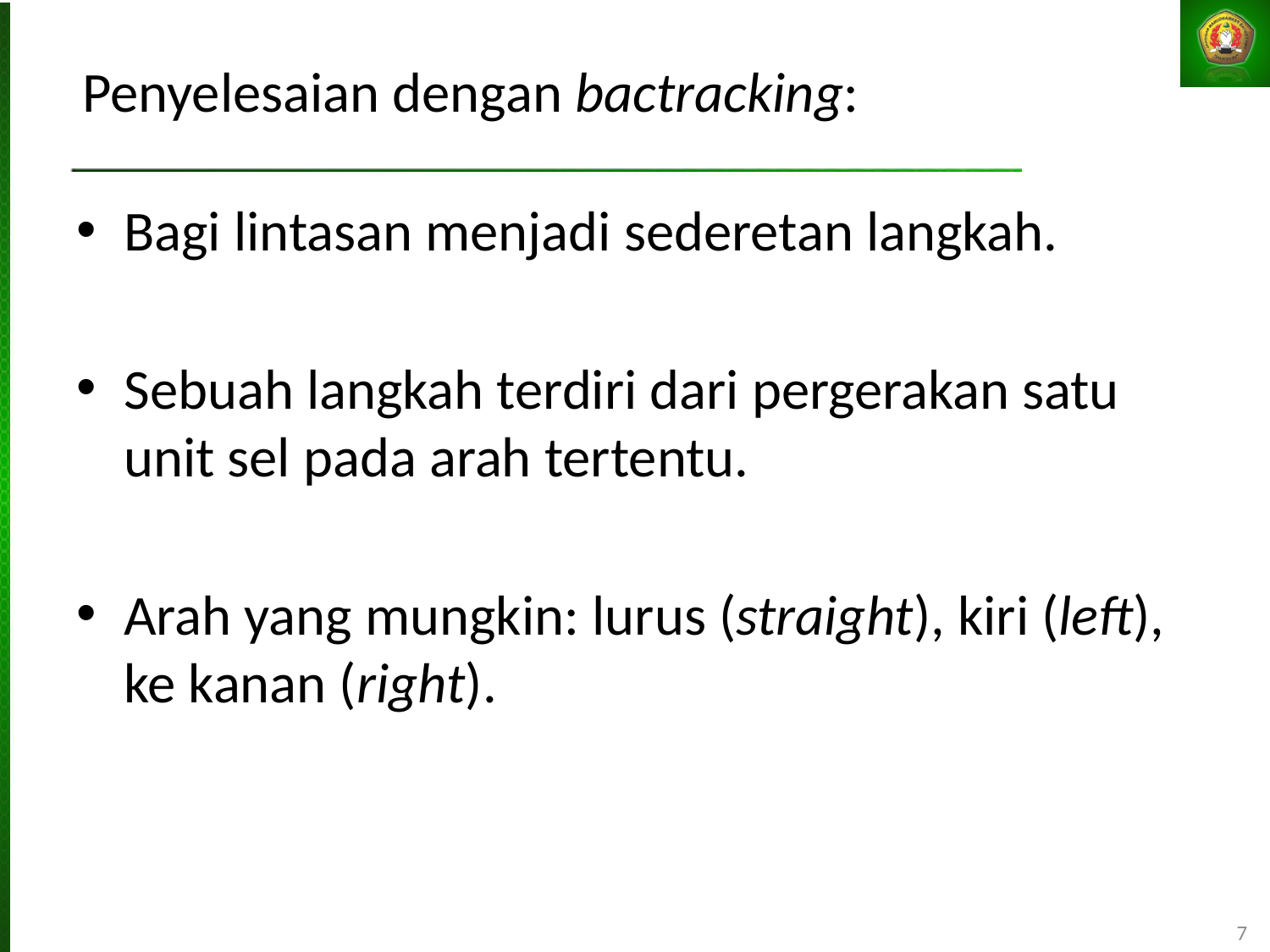

# Penyelesaian dengan bactracking:
Bagi lintasan menjadi sederetan langkah.

Sebuah langkah terdiri dari pergerakan satu unit sel pada arah tertentu.

Arah yang mungkin: lurus (straight), kiri (left), ke kanan (right).
7